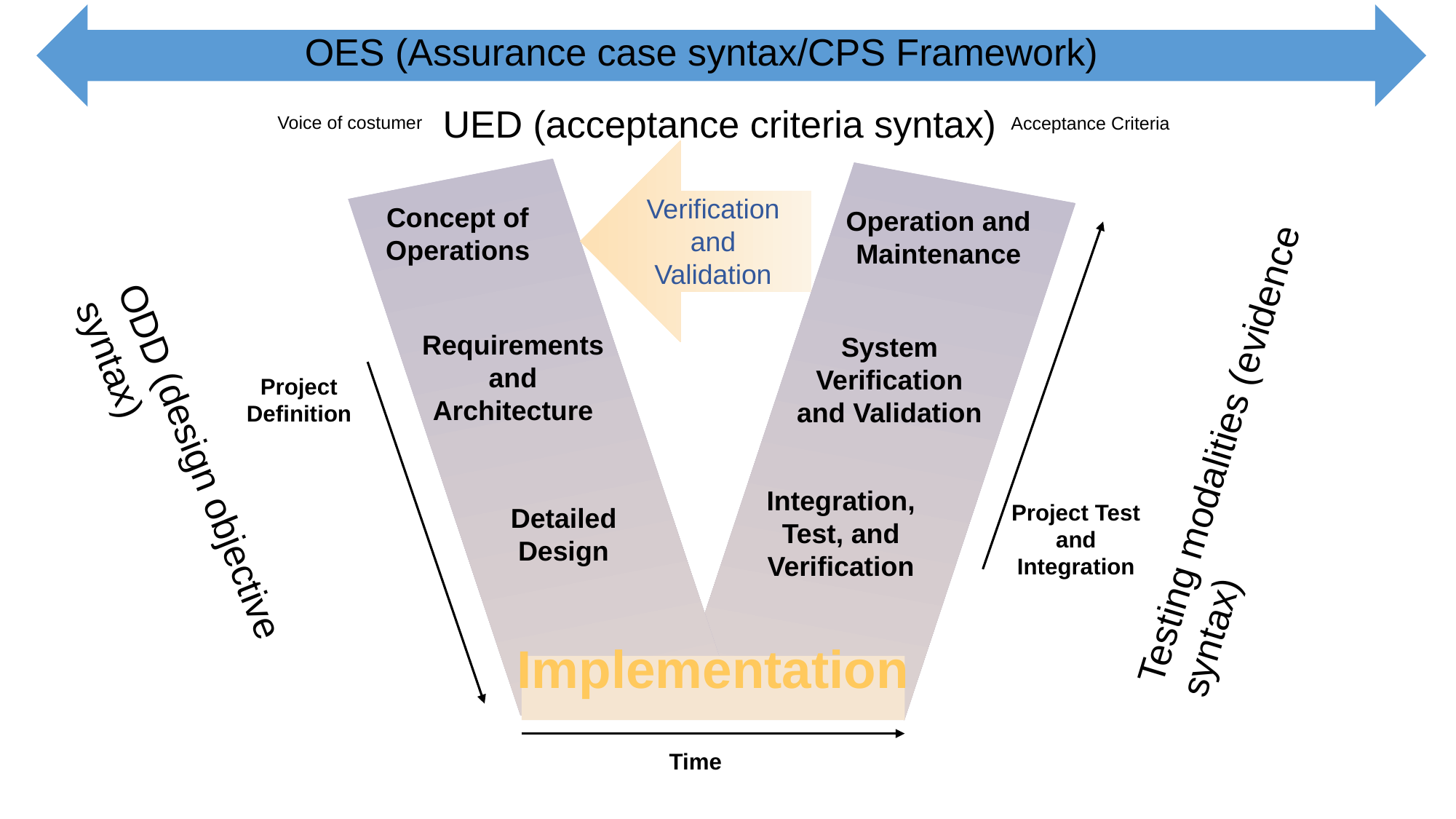

OES (Assurance case syntax/CPS Framework)
UED (acceptance criteria syntax)
Voice of costumer
Acceptance Criteria

Verification and Validation
Concept of Operations
Operation and Maintenance
Requirements and Architecture
System Verification and Validation
Project Definition
Testing modalities (evidence syntax)
ODD (design objective syntax)
Integration, Test, and Verification
Project Test and Integration
Detailed Design
Implementation

Time